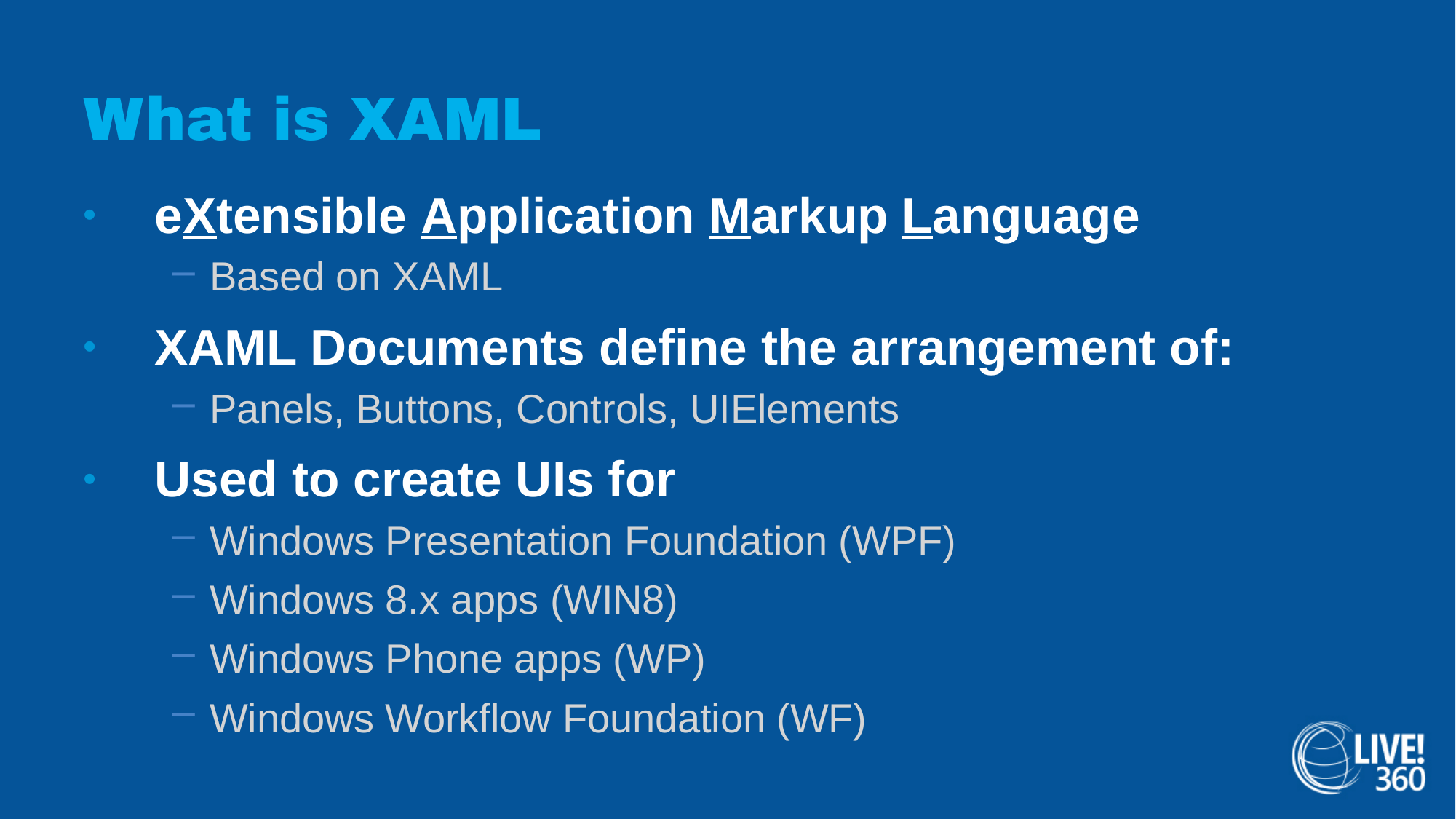

# What is XAML
eXtensible Application Markup Language
Based on XAML
XAML Documents define the arrangement of:
Panels, Buttons, Controls, UIElements
Used to create UIs for
Windows Presentation Foundation (WPF)
Windows 8.x apps (WIN8)
Windows Phone apps (WP)
Windows Workflow Foundation (WF)